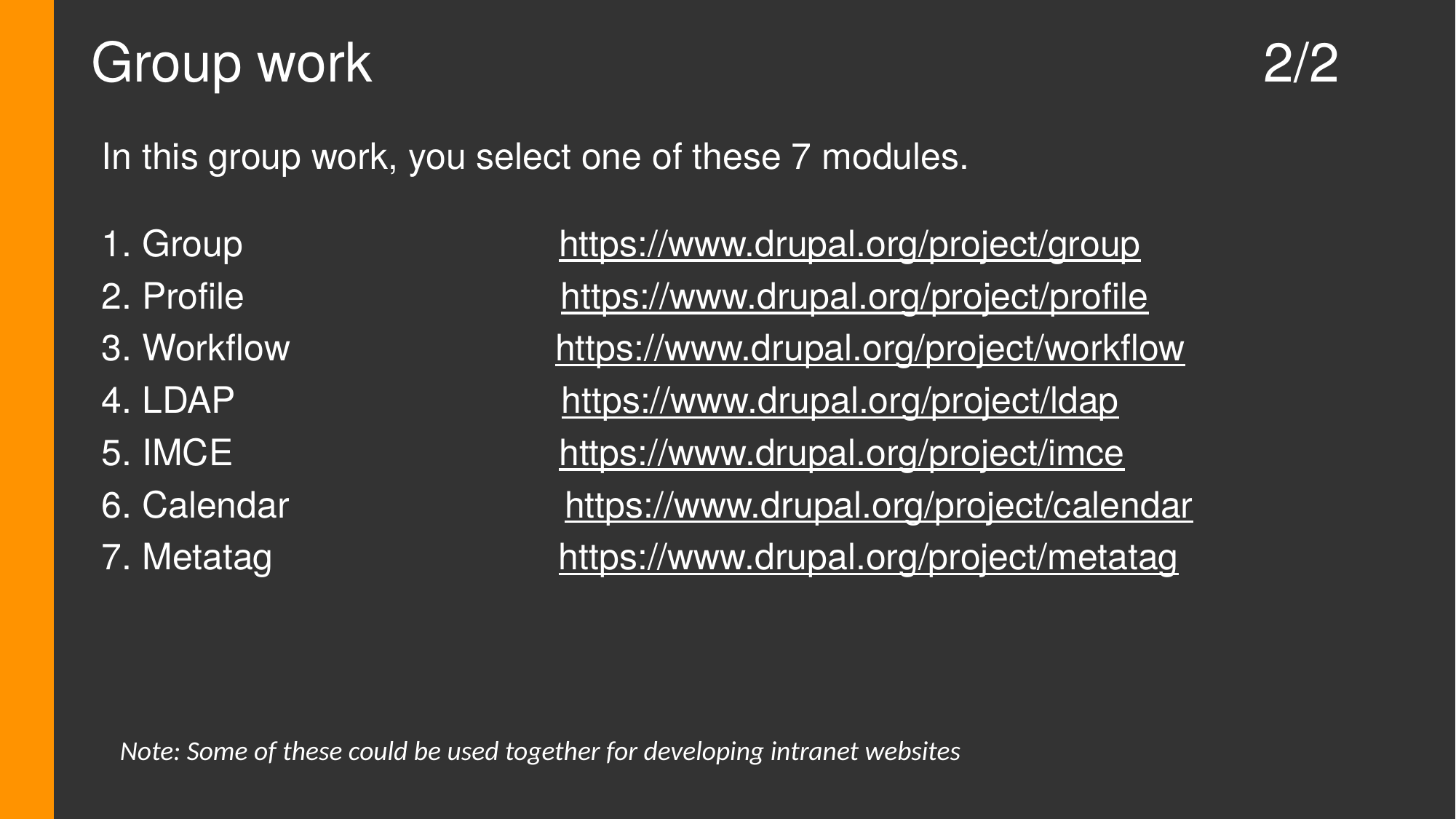

# Group work                                                           2/2
In this group work, you select one of these 7 modules.​
​
 Group                               https://www.drupal.org/project/group
 Profile                               https://www.drupal.org/project/profile
 Workflow                          https://www.drupal.org/project/workflow
 LDAP                                https://www.drupal.org/project/ldap
 IMCE                                https://www.drupal.org/project/imce
6. Calendar                           https://www.drupal.org/project/calendar
7. Metatag                            https://www.drupal.org/project/metatag
Note: Some of these could be used together for developing intranet websites